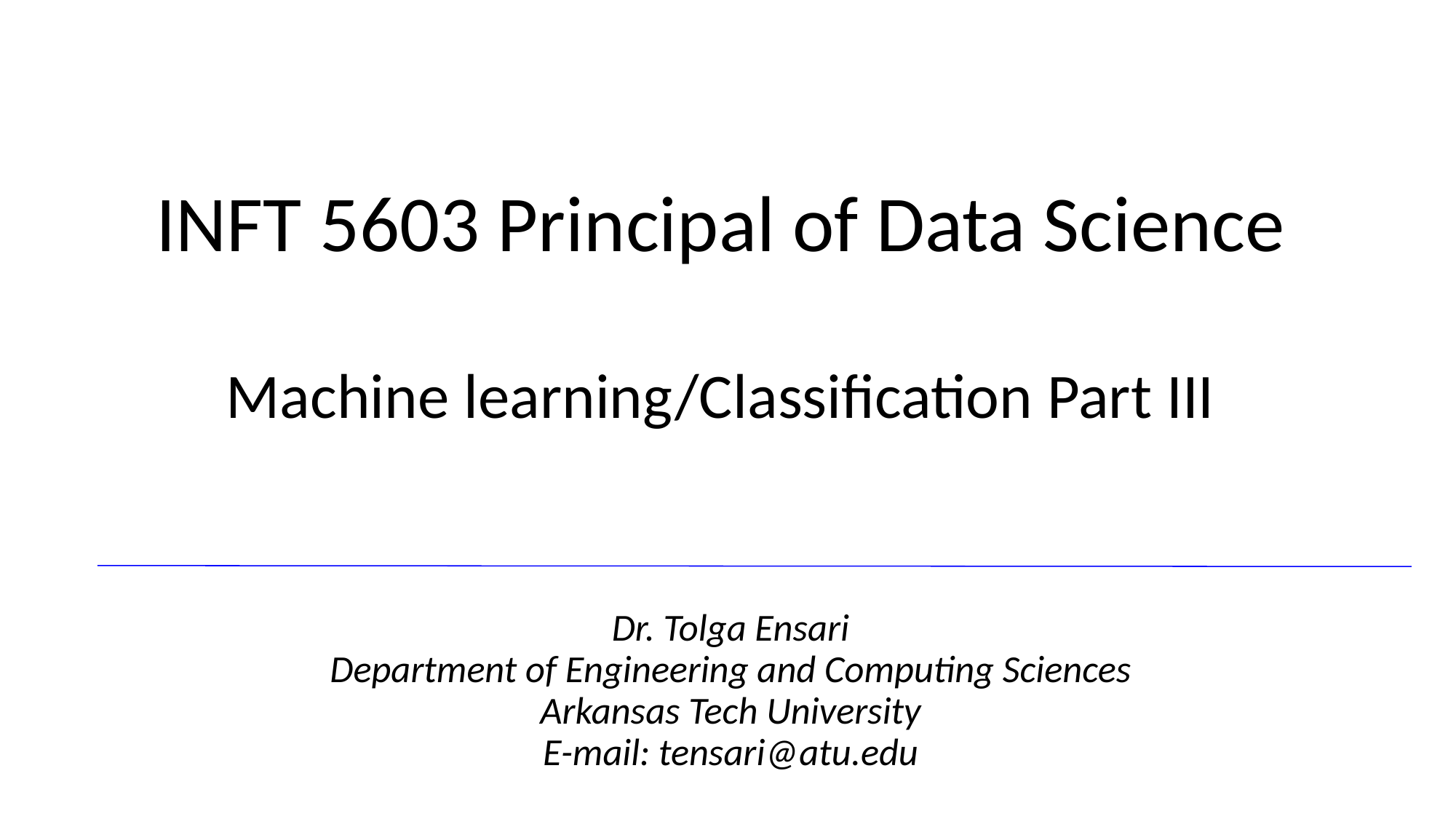

# INFT 5603 Principal of Data Science
Machine learning/Classification Part III
Dr. Tolga Ensari
Department of Engineering and Computing Sciences
Arkansas Tech University
E-mail: tensari@atu.edu